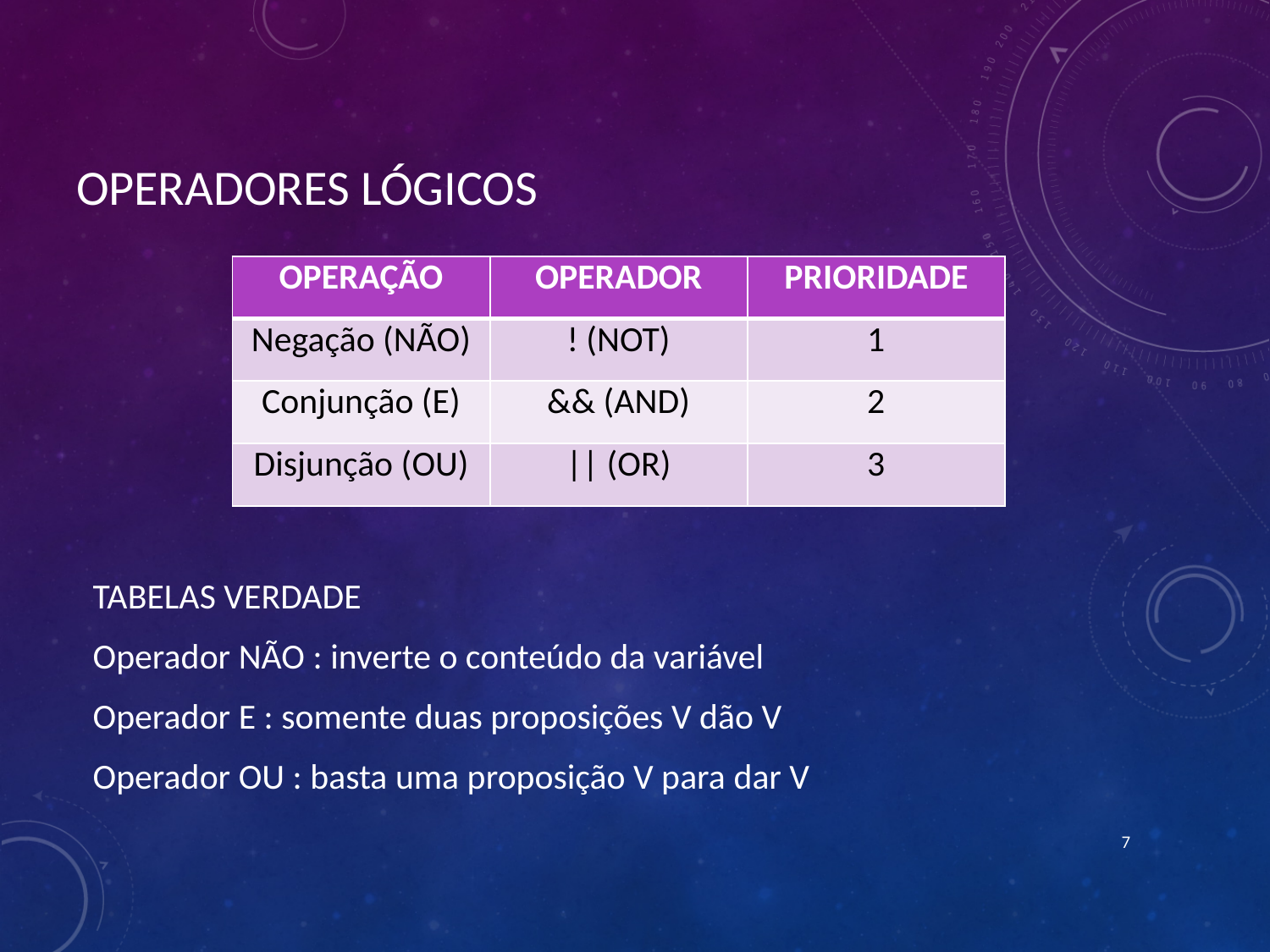

# Operadores Lógicos
| OPERAÇÃO | OPERADOR | PRIORIDADE |
| --- | --- | --- |
| Negação (NÃO) | ! (NOT) | 1 |
| Conjunção (E) | && (AND) | 2 |
| Disjunção (OU) | || (OR) | 3 |
TABELAS VERDADE
Operador NÃO : inverte o conteúdo da variável
Operador E : somente duas proposições V dão V
Operador OU : basta uma proposição V para dar V
7